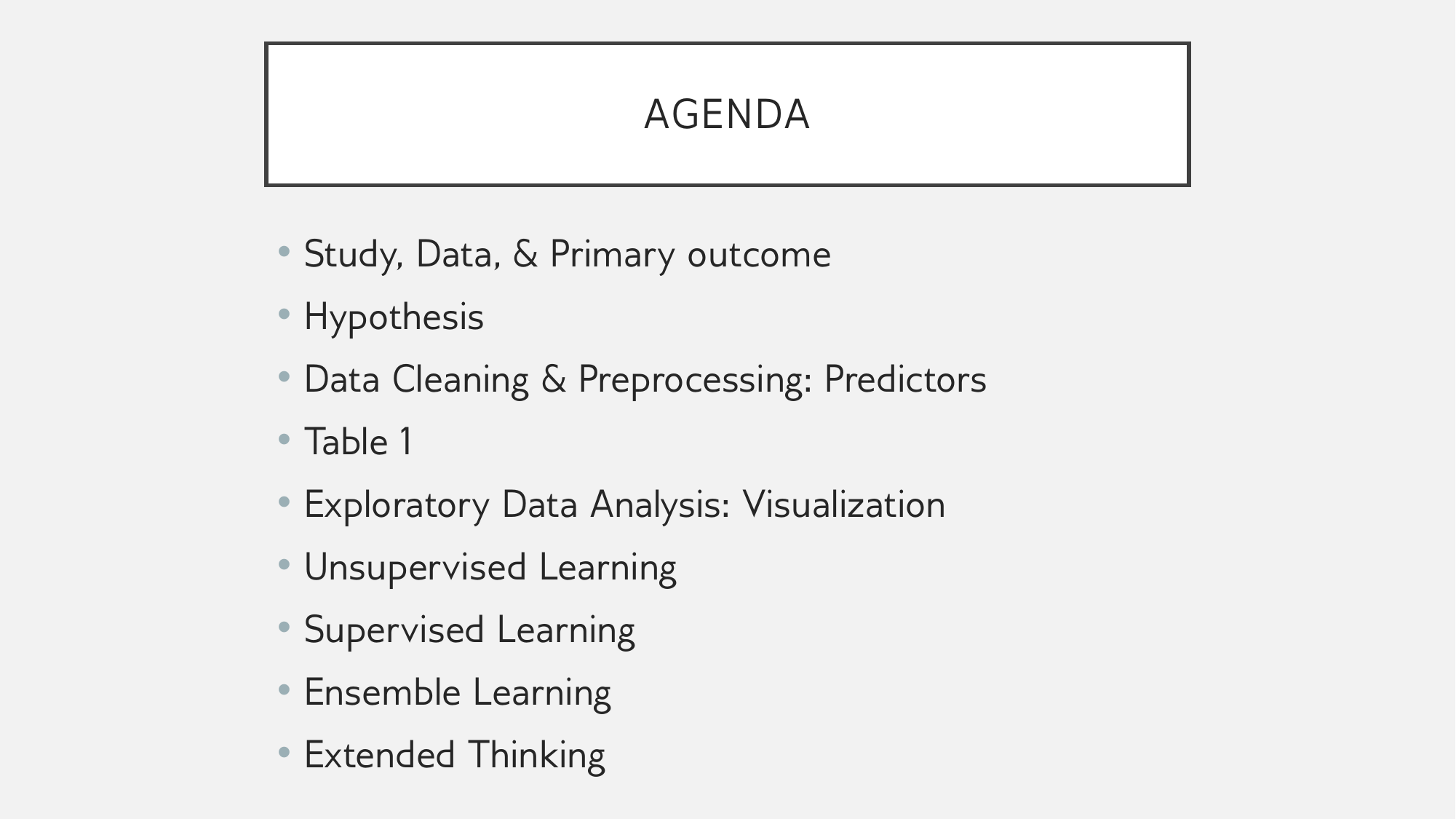

# agenda
Study, Data, & Primary outcome
Hypothesis
Data Cleaning & Preprocessing: Predictors
Table 1
Exploratory Data Analysis: Visualization
Unsupervised Learning
Supervised Learning
Ensemble Learning
Extended Thinking